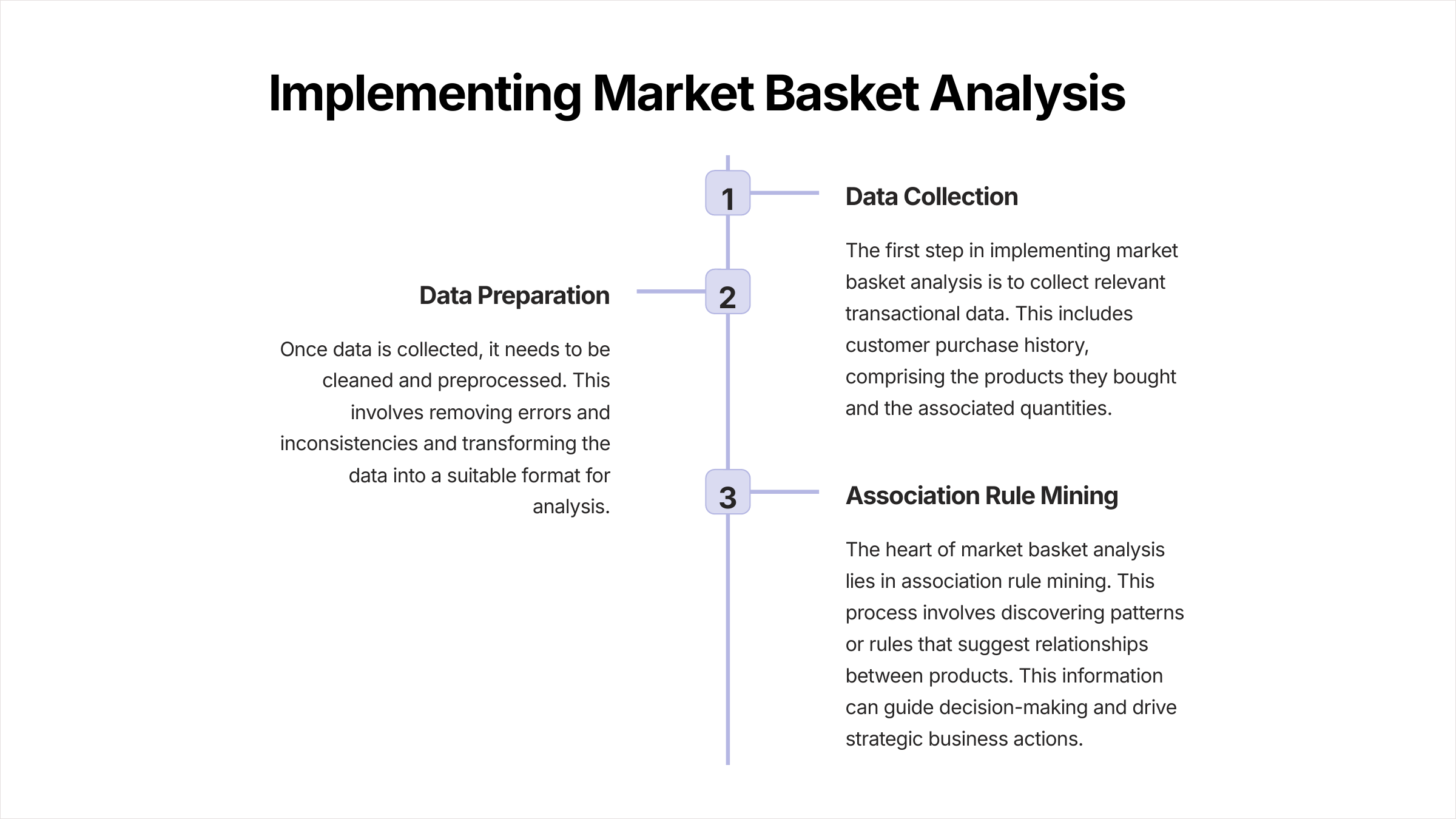

Implementing Market Basket Analysis

1
Data Collection

The first step in implementing market basket analysis is to collect relevant transactional data. This includes customer purchase history, comprising the products they bought and the associated quantities.

2
Data Preparation

Once data is collected, it needs to be cleaned and preprocessed. This involves removing errors and inconsistencies and transforming the data into a suitable format for analysis.

3
Association Rule Mining

The heart of market basket analysis lies in association rule mining. This process involves discovering patterns or rules that suggest relationships between products. This information can guide decision-making and drive strategic business actions.